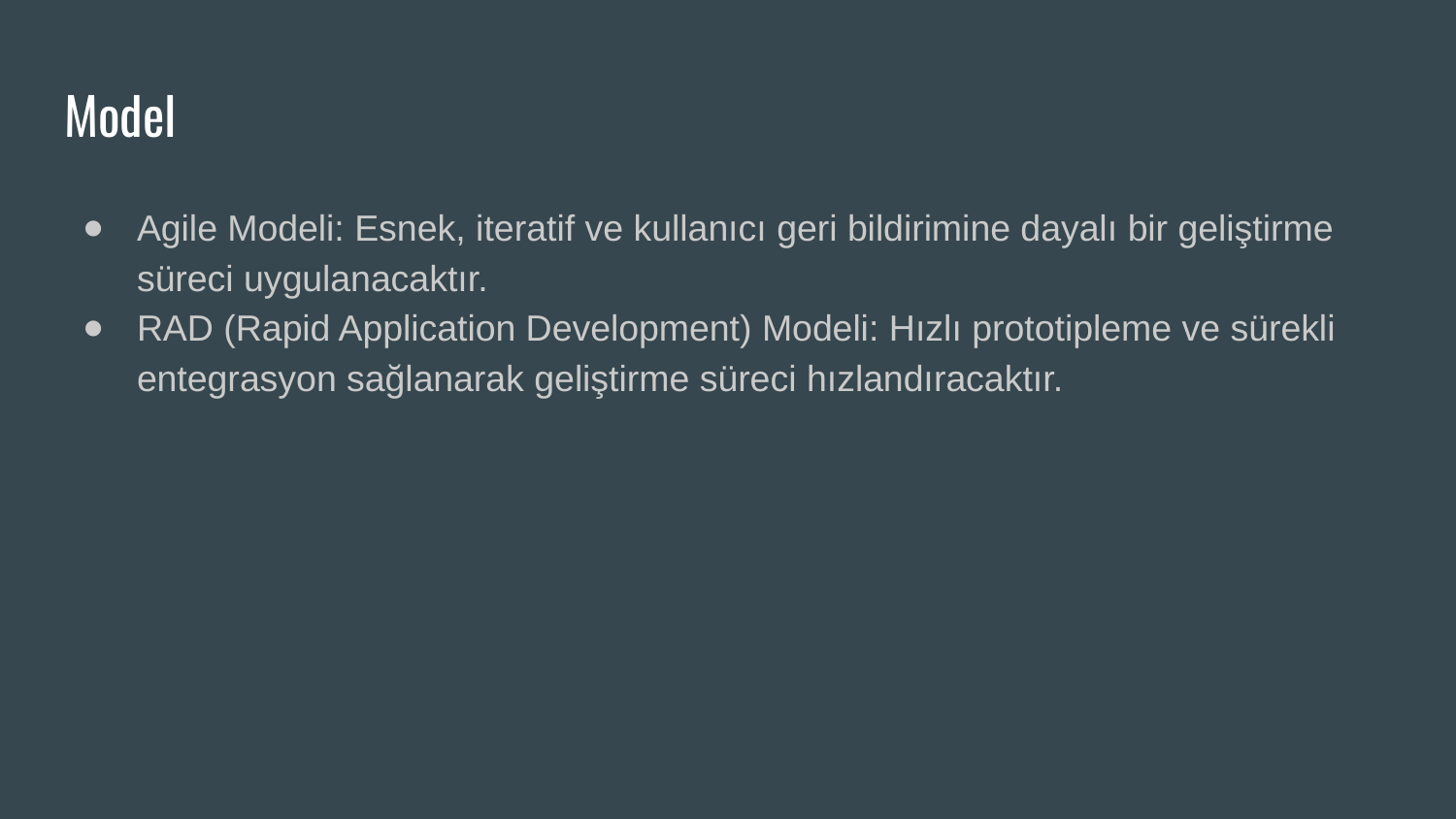

# Model
Agile Modeli: Esnek, iteratif ve kullanıcı geri bildirimine dayalı bir geliştirme süreci uygulanacaktır.
RAD (Rapid Application Development) Modeli: Hızlı prototipleme ve sürekli entegrasyon sağlanarak geliştirme süreci hızlandıracaktır.